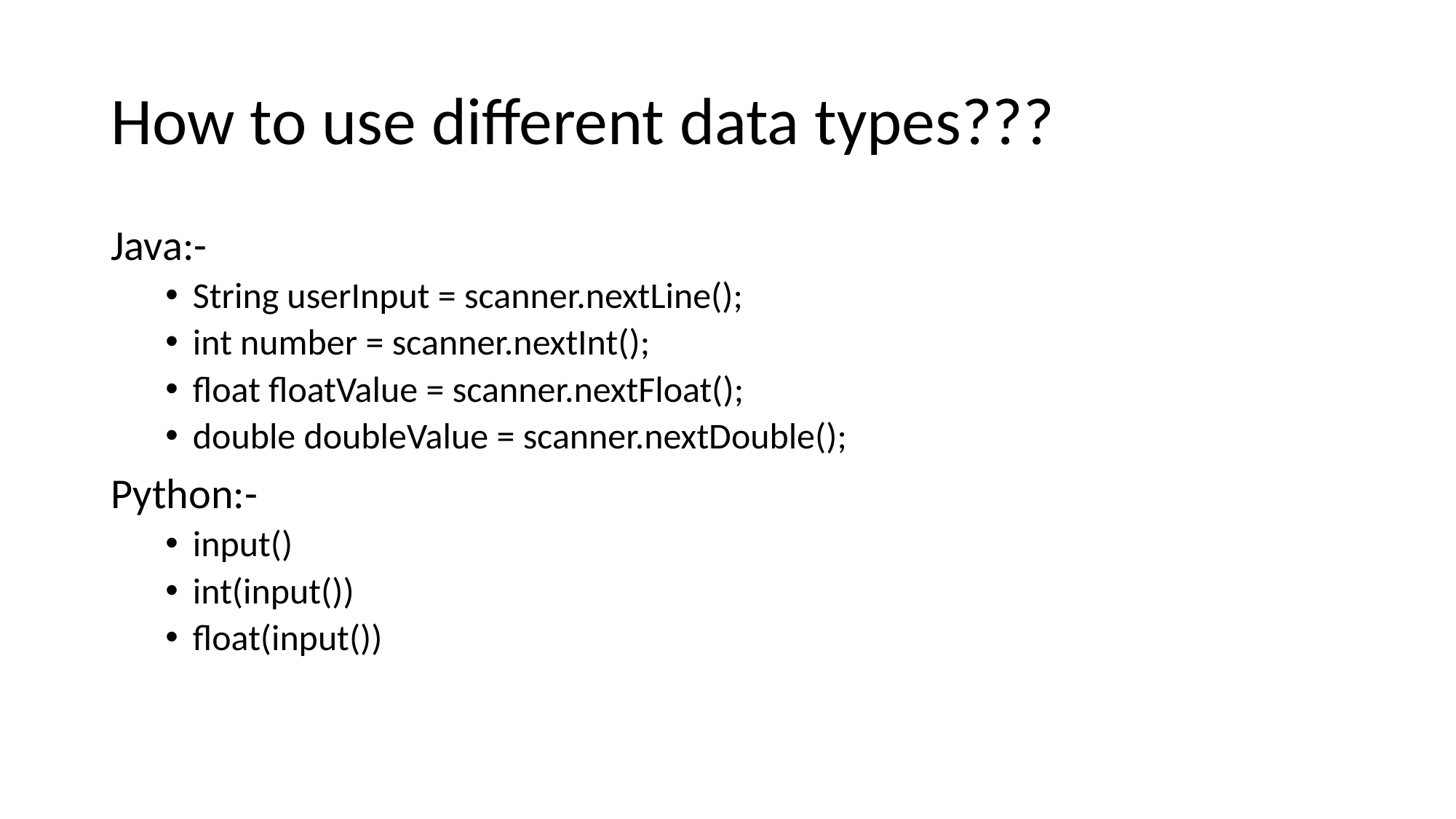

# How to use different data types???
Java:-
String userInput = scanner.nextLine();
int number = scanner.nextInt();
float floatValue = scanner.nextFloat();
double doubleValue = scanner.nextDouble();
Python:-
input()
int(input())
float(input())